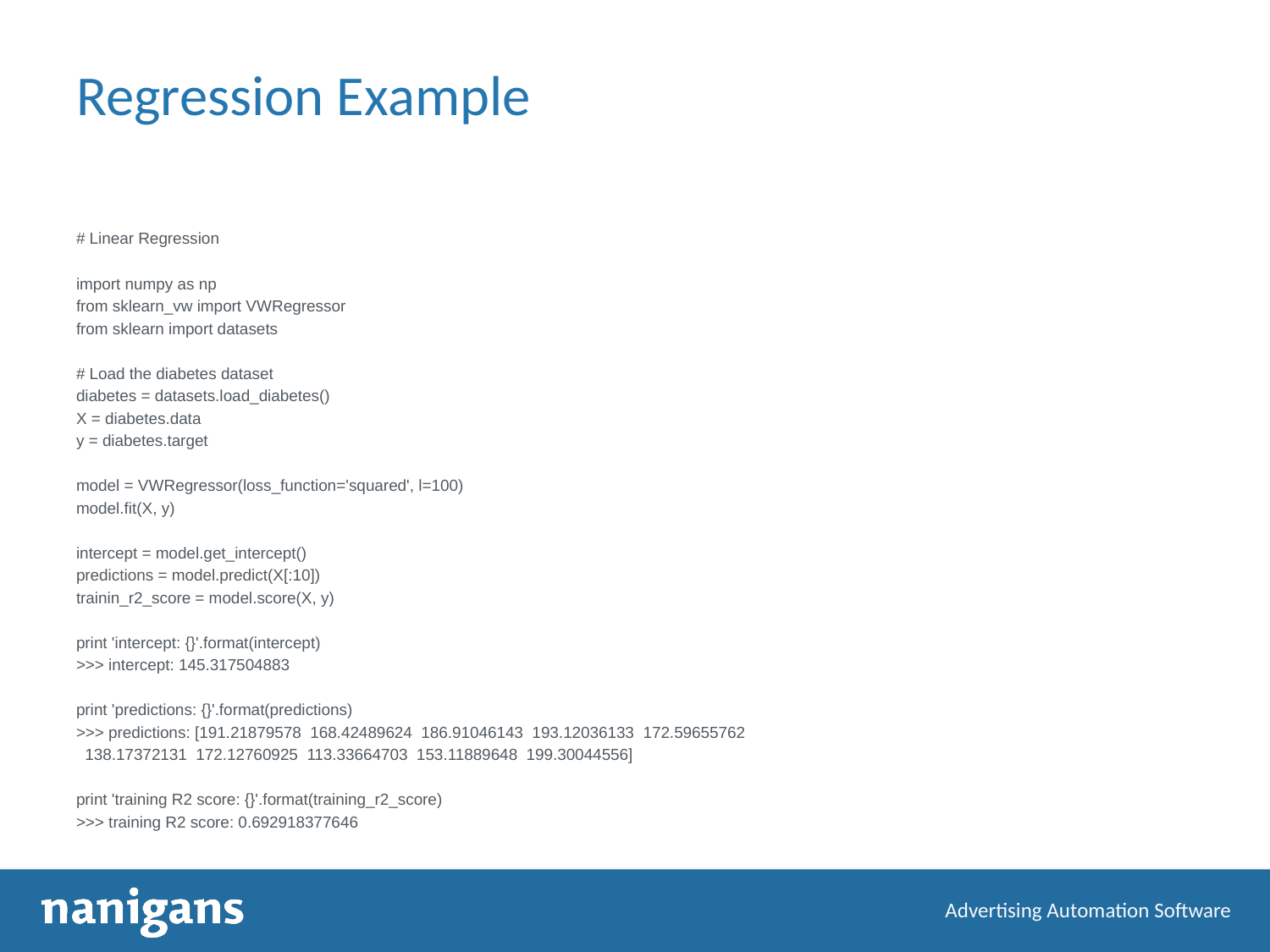

# Regression Example
# Linear Regression

import numpy as np
from sklearn_vw import VWRegressor
from sklearn import datasets

# Load the diabetes dataset
diabetes = datasets.load_diabetes()
X = diabetes.data
y = diabetes.target

model = VWRegressor(loss_function='squared', l=100)
model.fit(X, y)

intercept = model.get_intercept()
predictions = model.predict(X[:10])
trainin_r2_score = model.score(X, y)

print 'intercept: {}'.format(intercept)
>>> intercept: 145.317504883

print 'predictions: {}'.format(predictions)
>>> predictions: [191.21879578  168.42489624  186.91046143  193.12036133  172.59655762
  138.17372131  172.12760925  113.33664703  153.11889648  199.30044556]

print 'training R2 score: {}'.format(training_r2_score)
>>> training R2 score: 0.692918377646